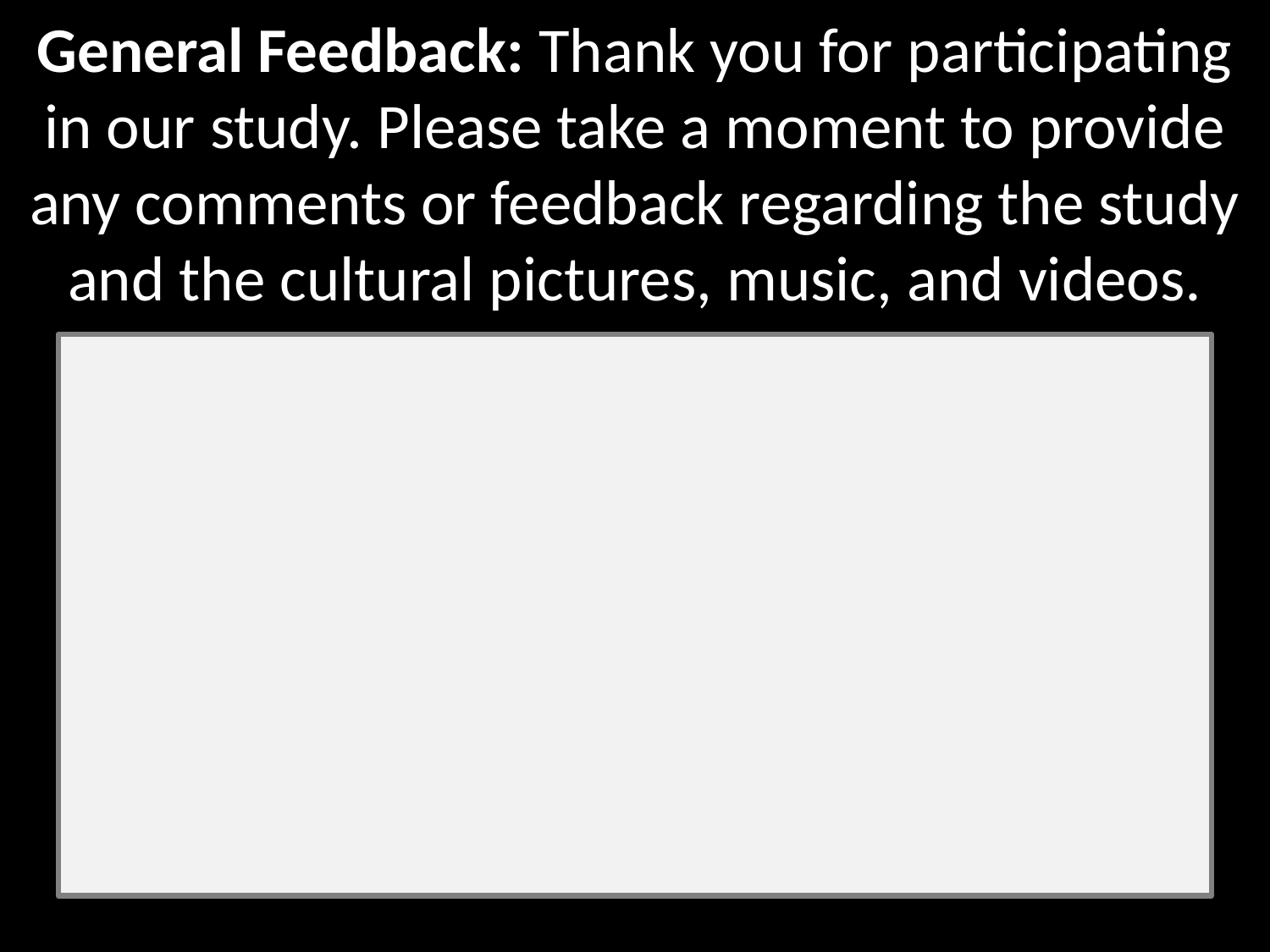

General Feedback: Thank you for participating in our study. Please take a moment to provide any comments or feedback regarding the study and the cultural pictures, music, and videos.